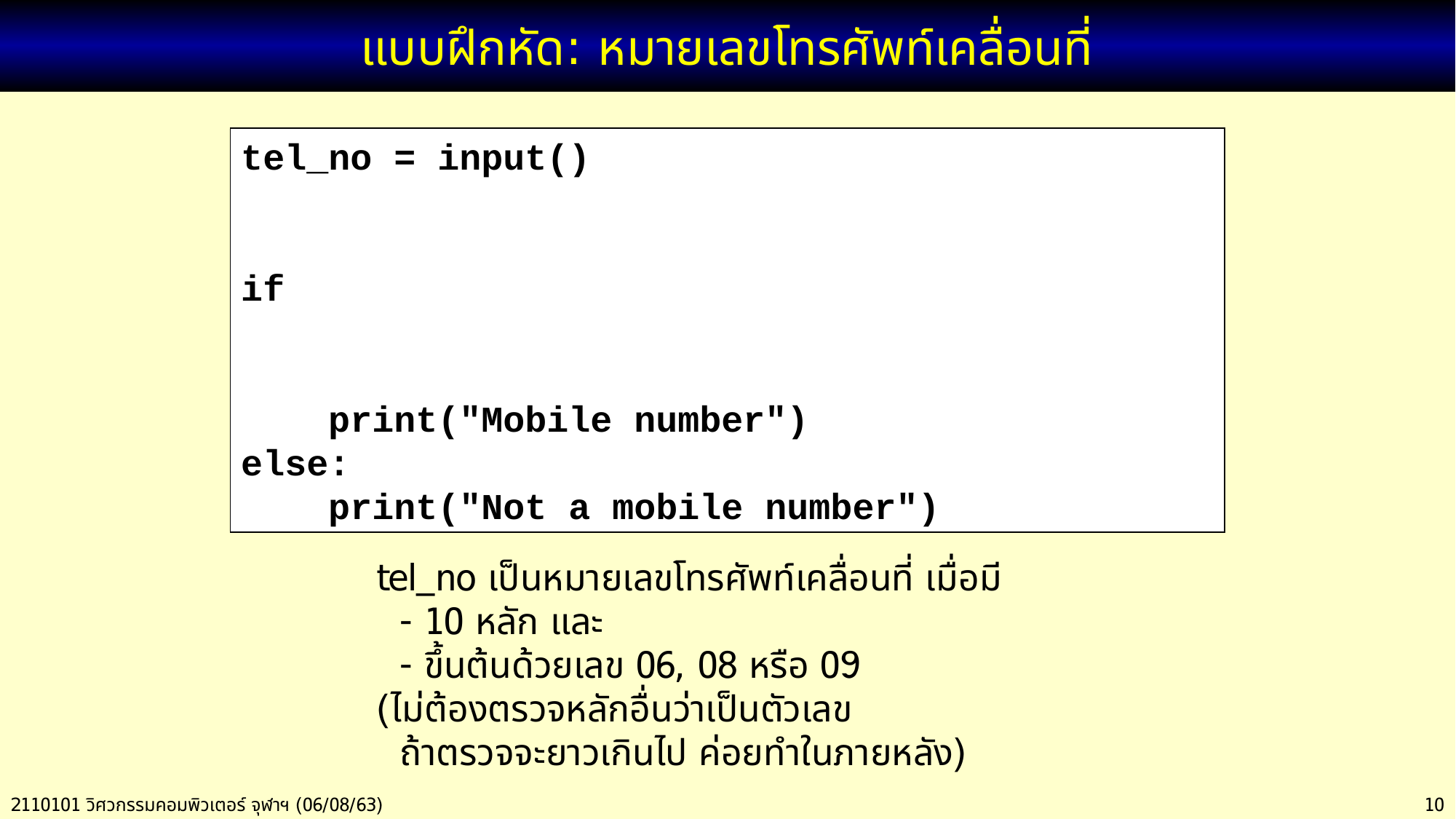

# แบบฝึกหัด: หมายเลขโทรศัพท์เคลื่อนที่
tel_no = input()

if

    print("Mobile number")
else:
    print("Not a mobile number")
tel_no เป็นหมายเลขโทรศัพท์เคลื่อนที่ เมื่อมี
  - 10 หลัก และ
  - ขึ้นต้นด้วยเลข 06, 08 หรือ 09
(ไม่ต้องตรวจหลักอื่นว่าเป็นตัวเลข
  ถ้าตรวจจะยาวเกินไป ค่อยทำในภายหลัง)